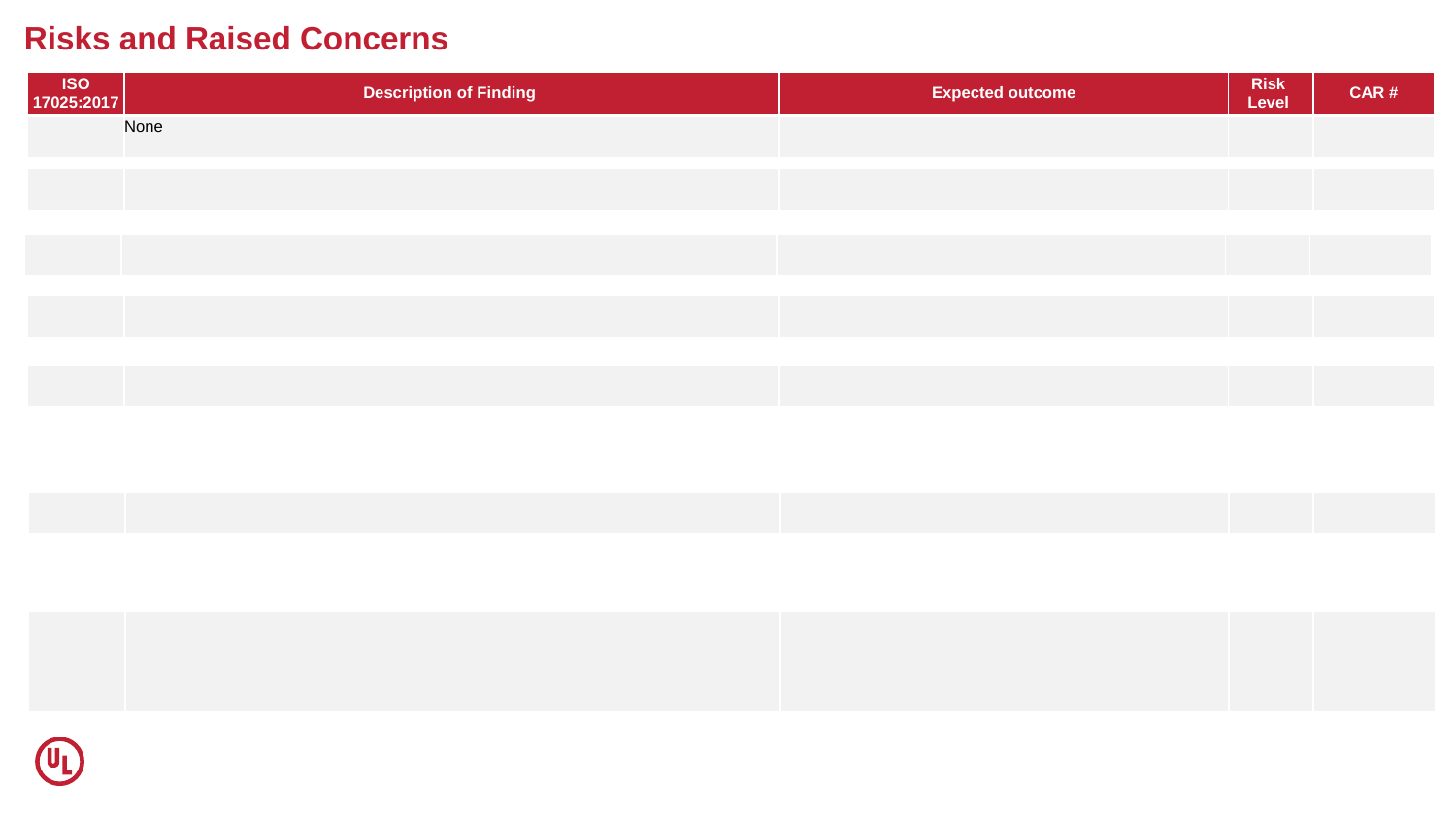

# Risks and Raised Concerns
| ISO 17025:2017 | Description of Finding | Expected outcome | Risk Level | CAR # |
| --- | --- | --- | --- | --- |
|  | None |  |  |  |
| --- | --- | --- | --- | --- |
|  |  |  |  |  |
| --- | --- | --- | --- | --- |
|  |  |  |  |  |
| --- | --- | --- | --- | --- |
|  |  |  |  |  |
| --- | --- | --- | --- | --- |
|  |  |  |  |  |
| --- | --- | --- | --- | --- |
|  |  |  |  |  |
| --- | --- | --- | --- | --- |
|  |  |  |  |  |
| --- | --- | --- | --- | --- |